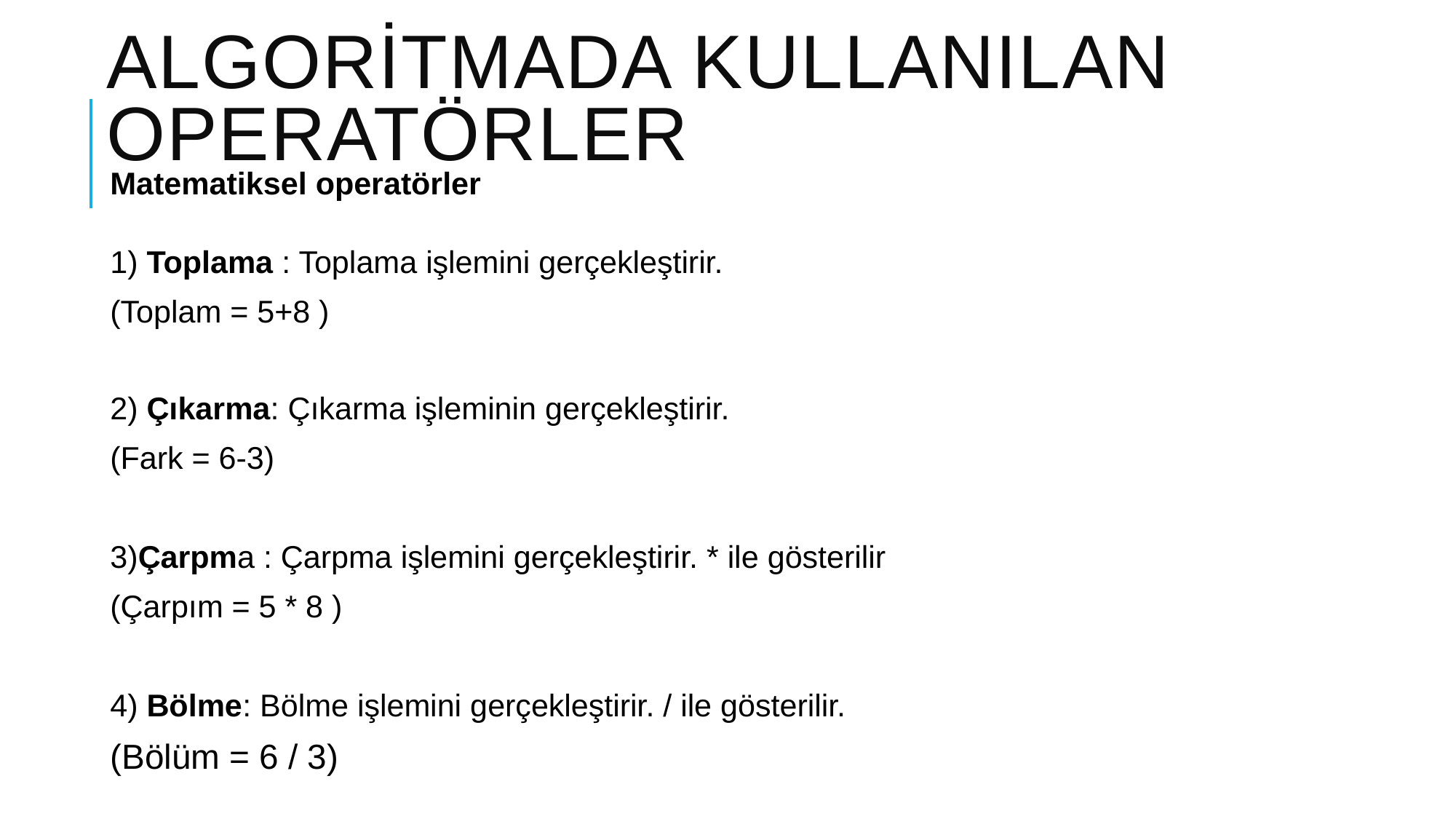

# Algoritmada kullanılan operatörler
Matematiksel operatörler

1) Toplama : Toplama işlemini gerçekleştirir.
(Toplam = 5+8 )

2) Çıkarma: Çıkarma işleminin gerçekleştirir.
(Fark = 6-3)

3)Çarpma : Çarpma işlemini gerçekleştirir. * ile gösterilir
(Çarpım = 5 * 8 )

4) Bölme: Bölme işlemini gerçekleştirir. / ile gösterilir.
(Bölüm = 6 / 3)